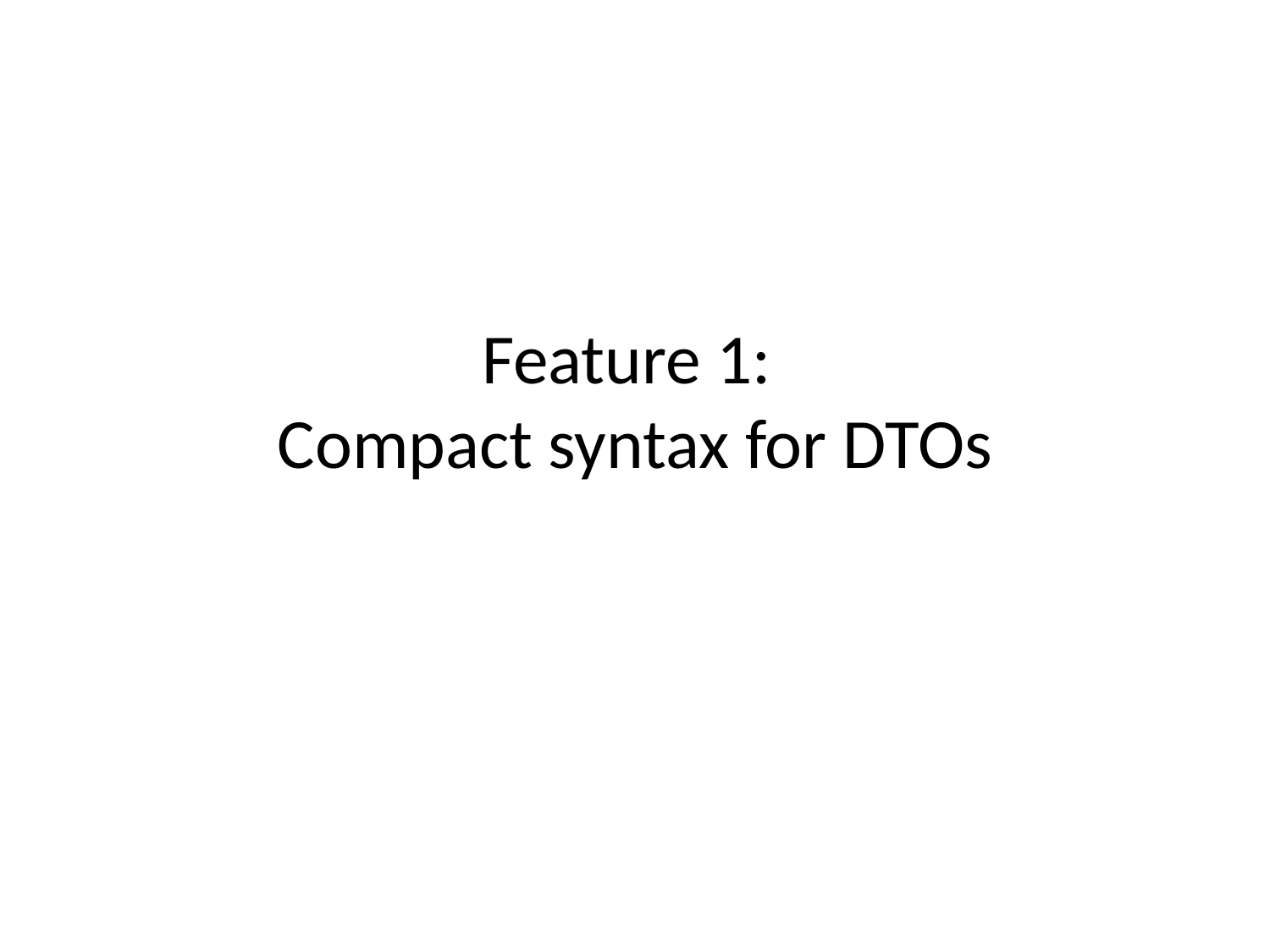

# Feature 1: Compact syntax for DTOs